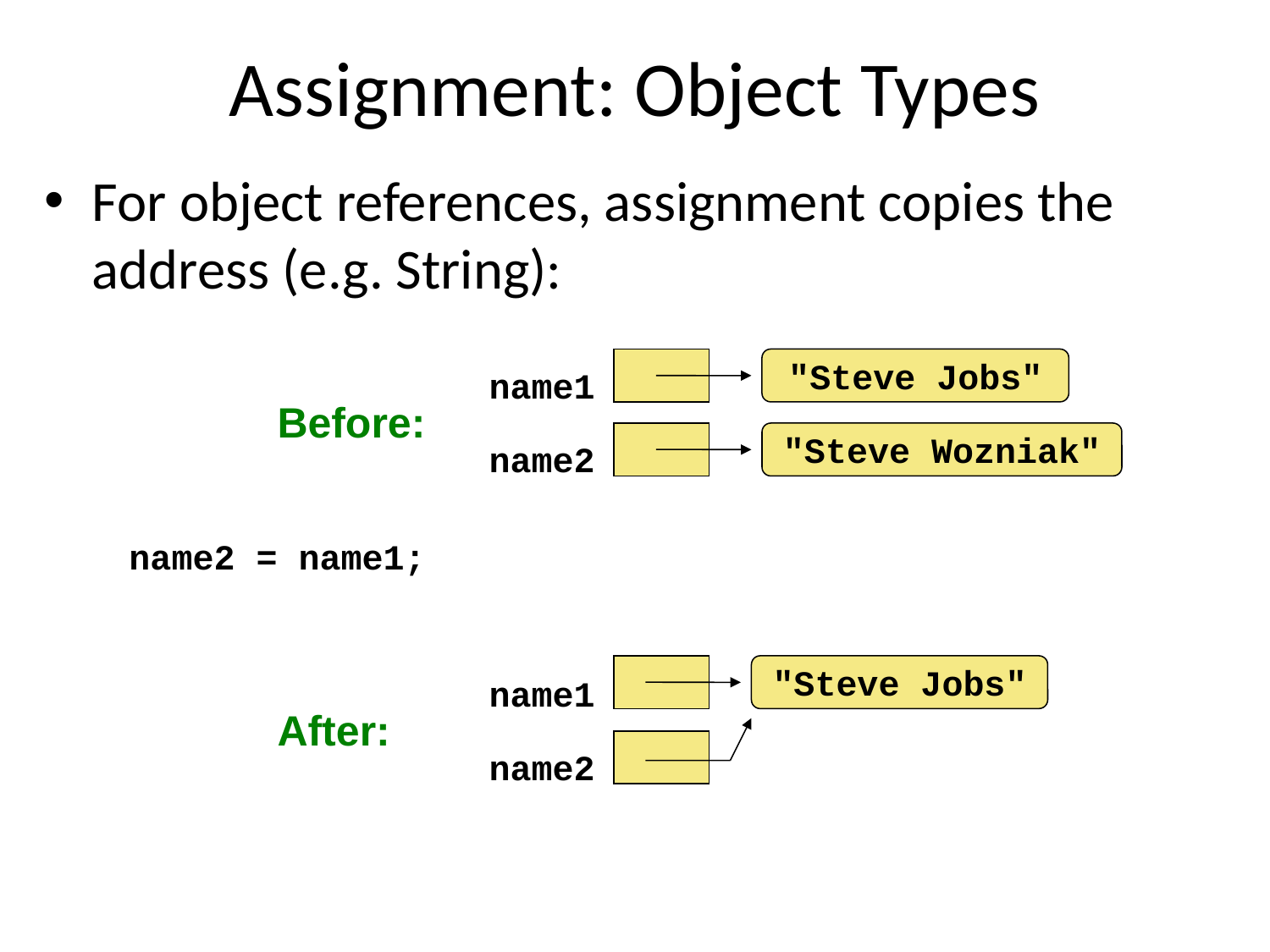

# Assignment: Object Types
For object references, assignment copies the address (e.g. String):

"Steve Jobs"
name1

Before:

"Steve Wozniak"
name2

name2 = name1;

"Steve Jobs"
name1

After:

name2